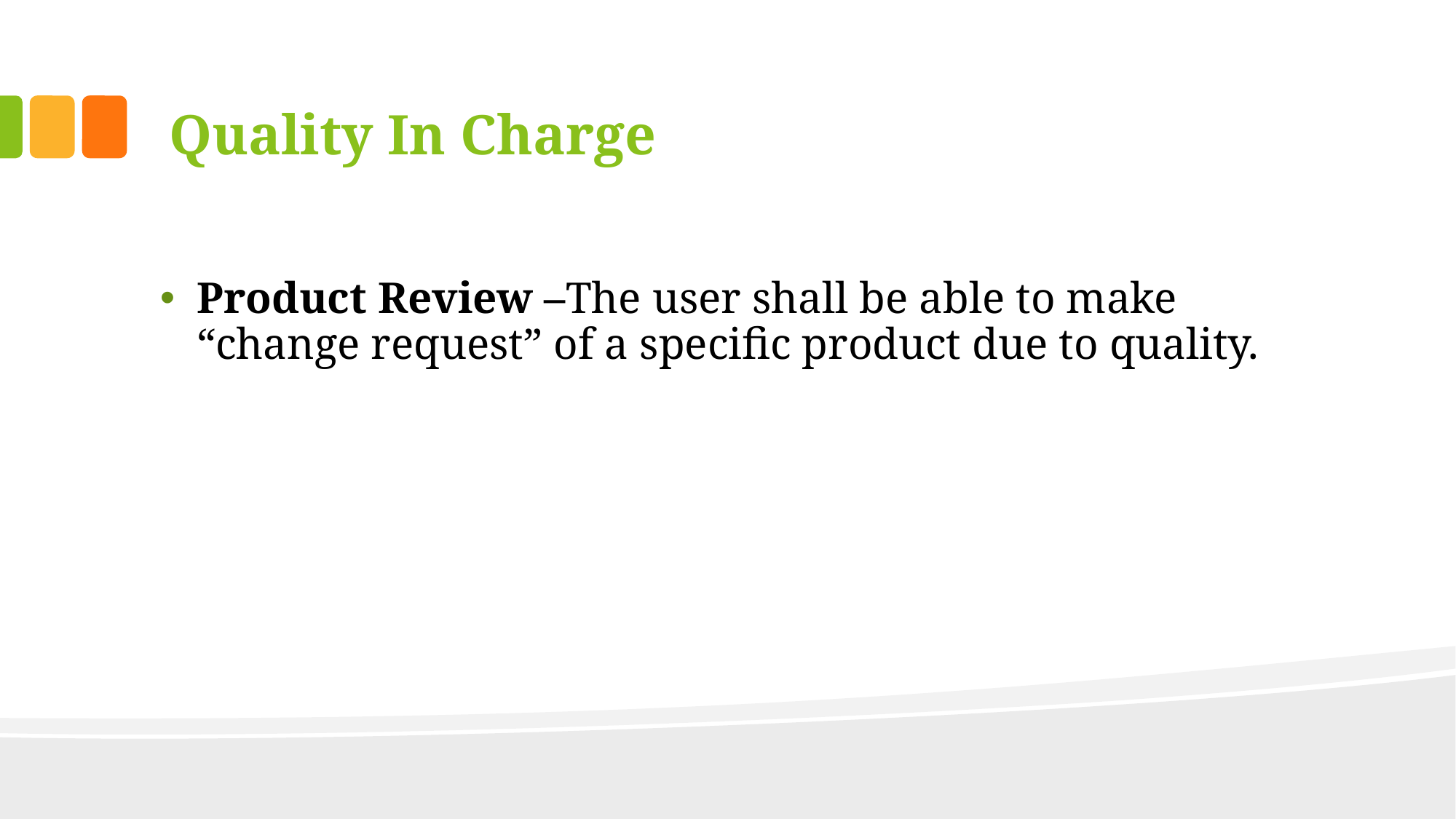

# Quality In Charge

Product Review –The user shall be able to make “change request” of a specific product due to quality.